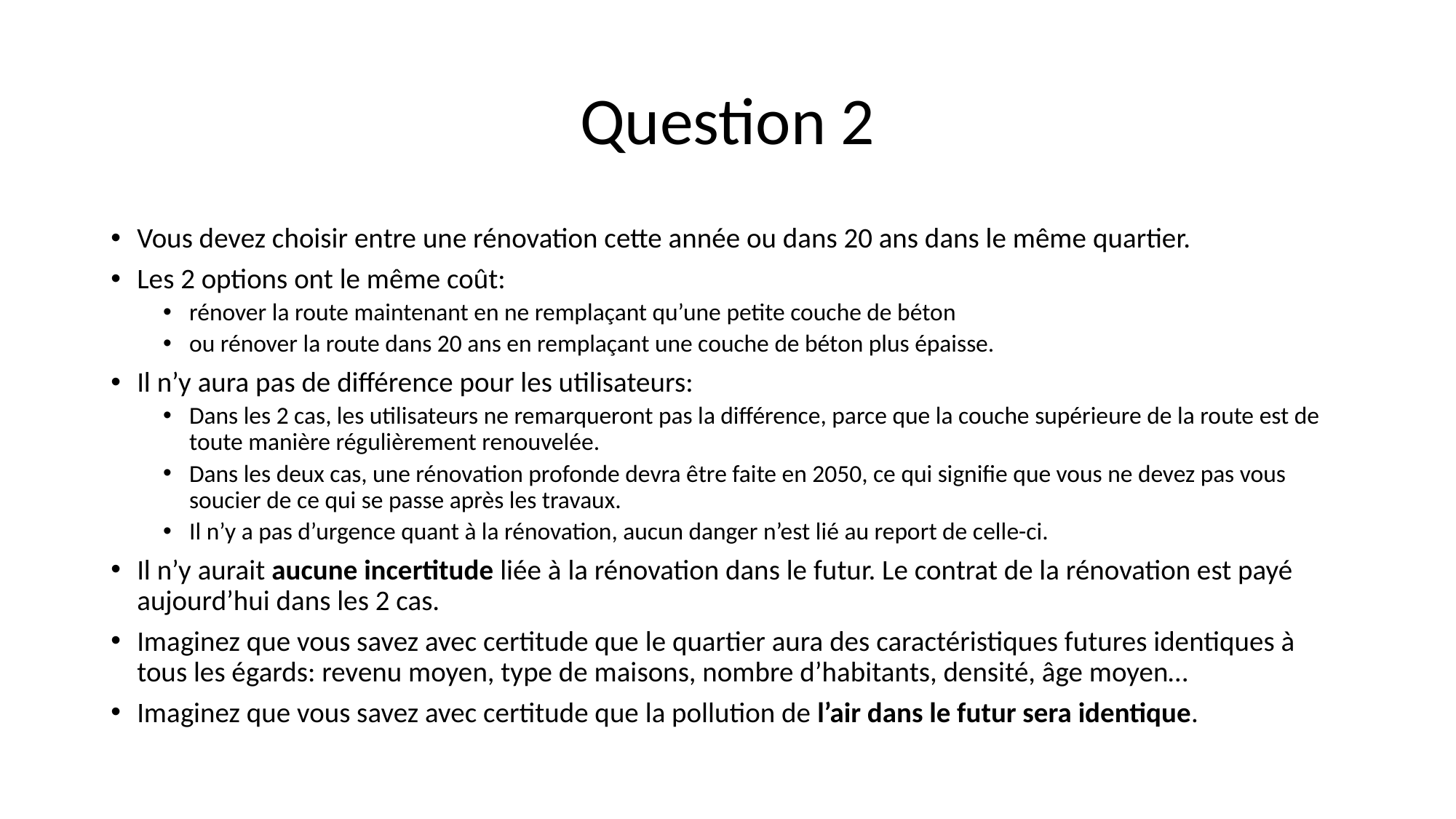

# Question 2
Vous devez choisir entre une rénovation cette année ou dans 20 ans dans le même quartier.
Les 2 options ont le même coût:
rénover la route maintenant en ne remplaçant qu’une petite couche de béton
ou rénover la route dans 20 ans en remplaçant une couche de béton plus épaisse.
Il n’y aura pas de différence pour les utilisateurs:
Dans les 2 cas, les utilisateurs ne remarqueront pas la différence, parce que la couche supérieure de la route est de toute manière régulièrement renouvelée.
Dans les deux cas, une rénovation profonde devra être faite en 2050, ce qui signifie que vous ne devez pas vous soucier de ce qui se passe après les travaux.
Il n’y a pas d’urgence quant à la rénovation, aucun danger n’est lié au report de celle-ci.
Il n’y aurait aucune incertitude liée à la rénovation dans le futur. Le contrat de la rénovation est payé aujourd’hui dans les 2 cas.
Imaginez que vous savez avec certitude que le quartier aura des caractéristiques futures identiques à tous les égards: revenu moyen, type de maisons, nombre d’habitants, densité, âge moyen…
Imaginez que vous savez avec certitude que la pollution de l’air dans le futur sera identique.